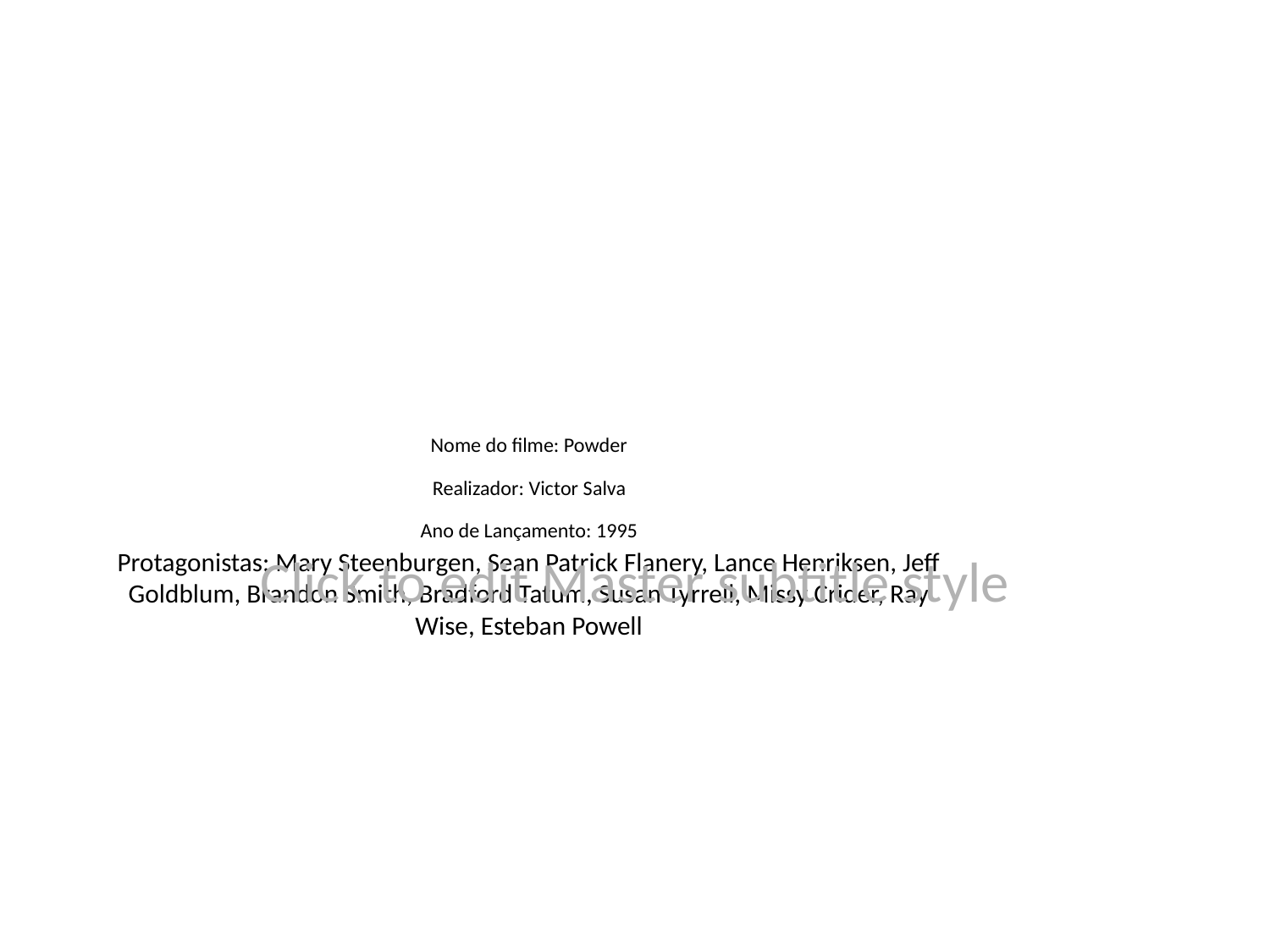

# Nome do filme: Powder
Realizador: Victor Salva
Ano de Lançamento: 1995
Protagonistas: Mary Steenburgen, Sean Patrick Flanery, Lance Henriksen, Jeff Goldblum, Brandon Smith, Bradford Tatum, Susan Tyrrell, Missy Crider, Ray Wise, Esteban Powell
Click to edit Master subtitle style